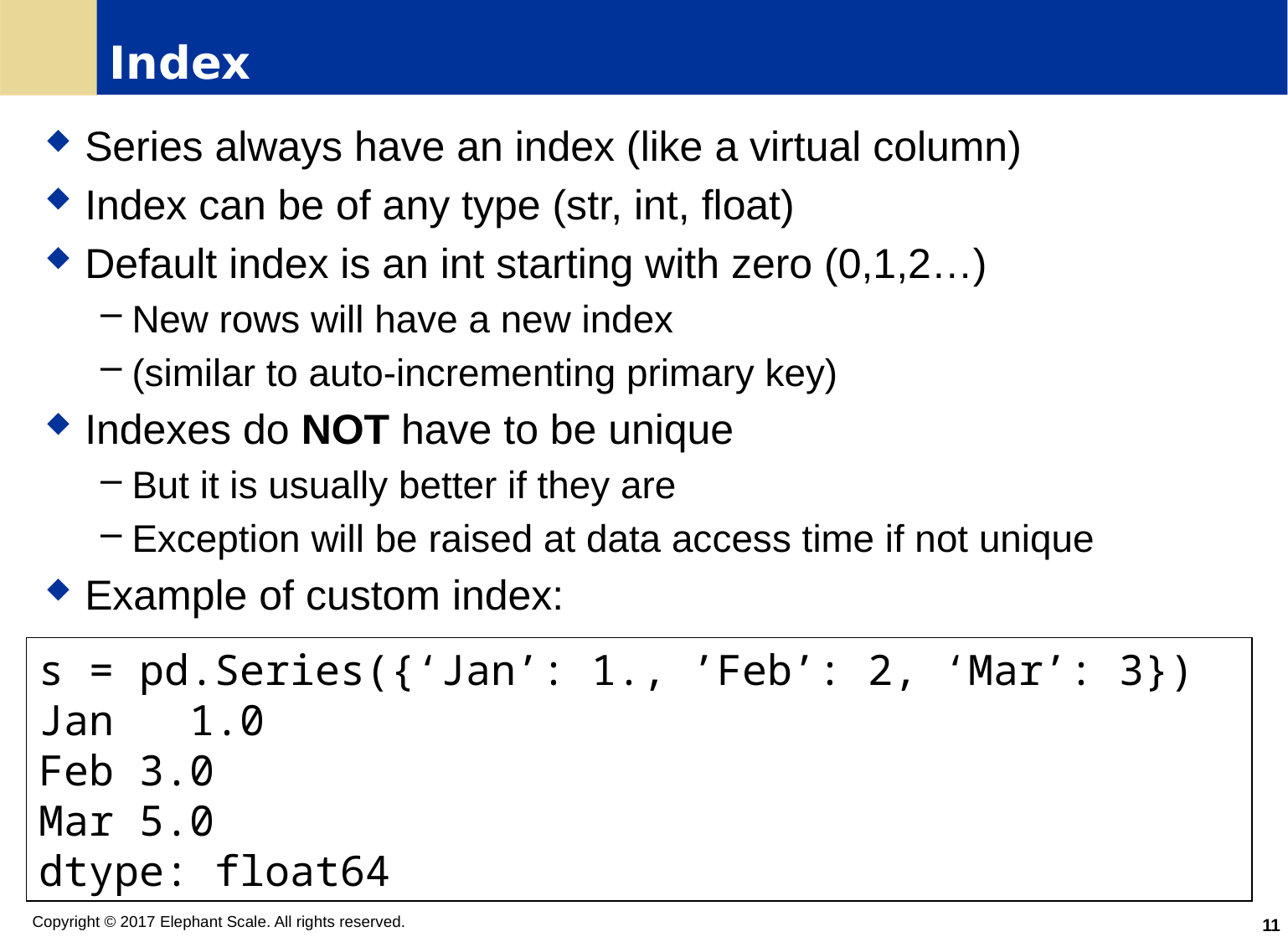

# Index
Series always have an index (like a virtual column)
Index can be of any type (str, int, float)
Default index is an int starting with zero (0,1,2…)
New rows will have a new index
(similar to auto-incrementing primary key)
Indexes do NOT have to be unique
But it is usually better if they are
Exception will be raised at data access time if not unique
Example of custom index:

s = pd.Series({‘Jan’: 1., ’Feb’: 2, ‘Mar’: 3})
Jan	 1.0
Feb 3.0
Mar 5.0
dtype: float64
11
Copyright © 2017 Elephant Scale. All rights reserved.